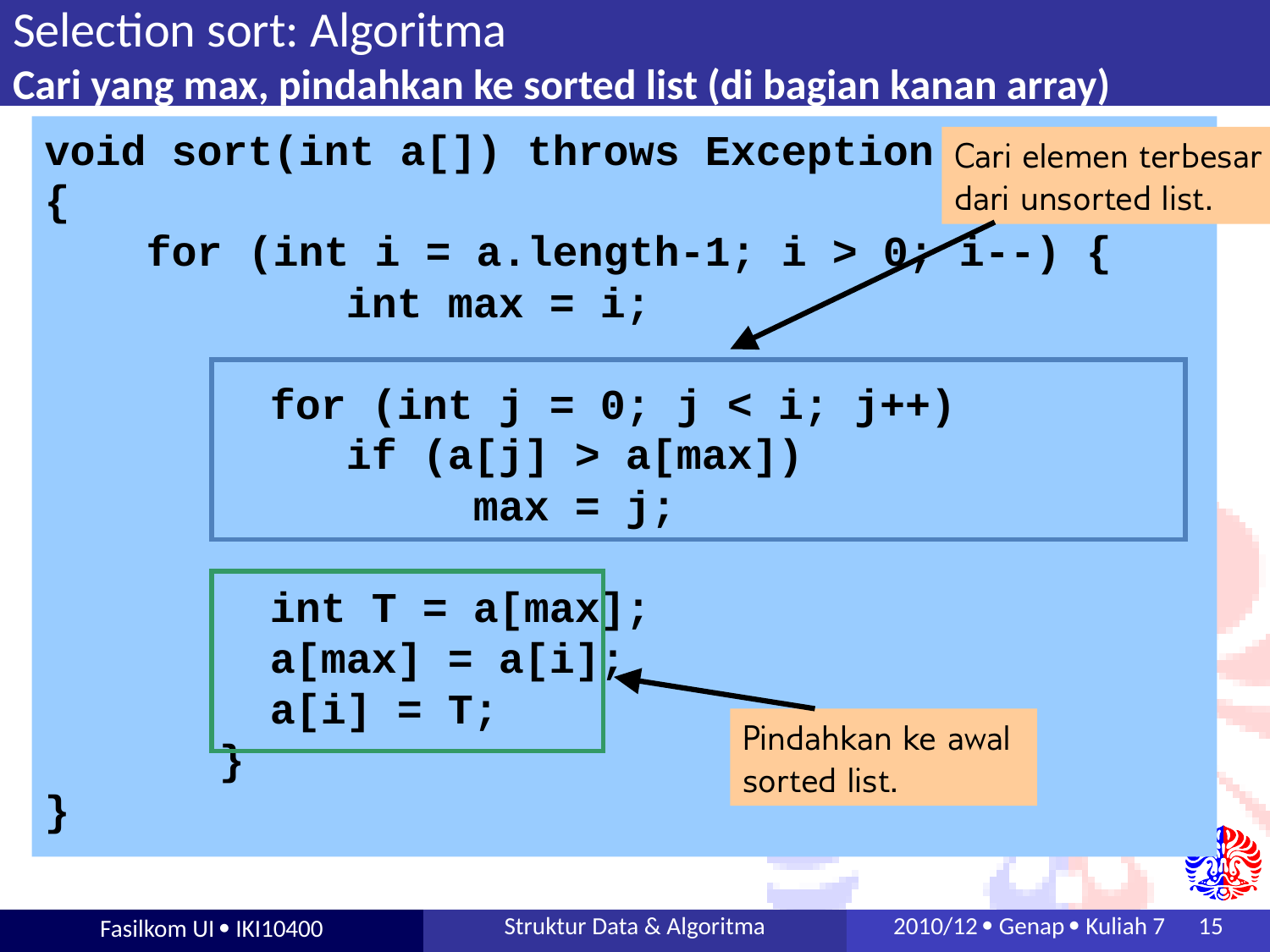

# Selection sort: Algoritma Cari yang max, pindahkan ke sorted list (di bagian kanan array)
void sort(int a[]) throws Exception
{
    for (int i = a.length-1; i > 0; i--) {
			int max = i;

		  for (int j = 0; j < i; j++)
			if (a[j] > a[max])
				max = j;

		  int T = a[max];
		  a[max] = a[i];
		  a[i] = T;
		}
}
Cari elemen terbesar dari unsorted list.

Pindahkan ke awal sorted list.